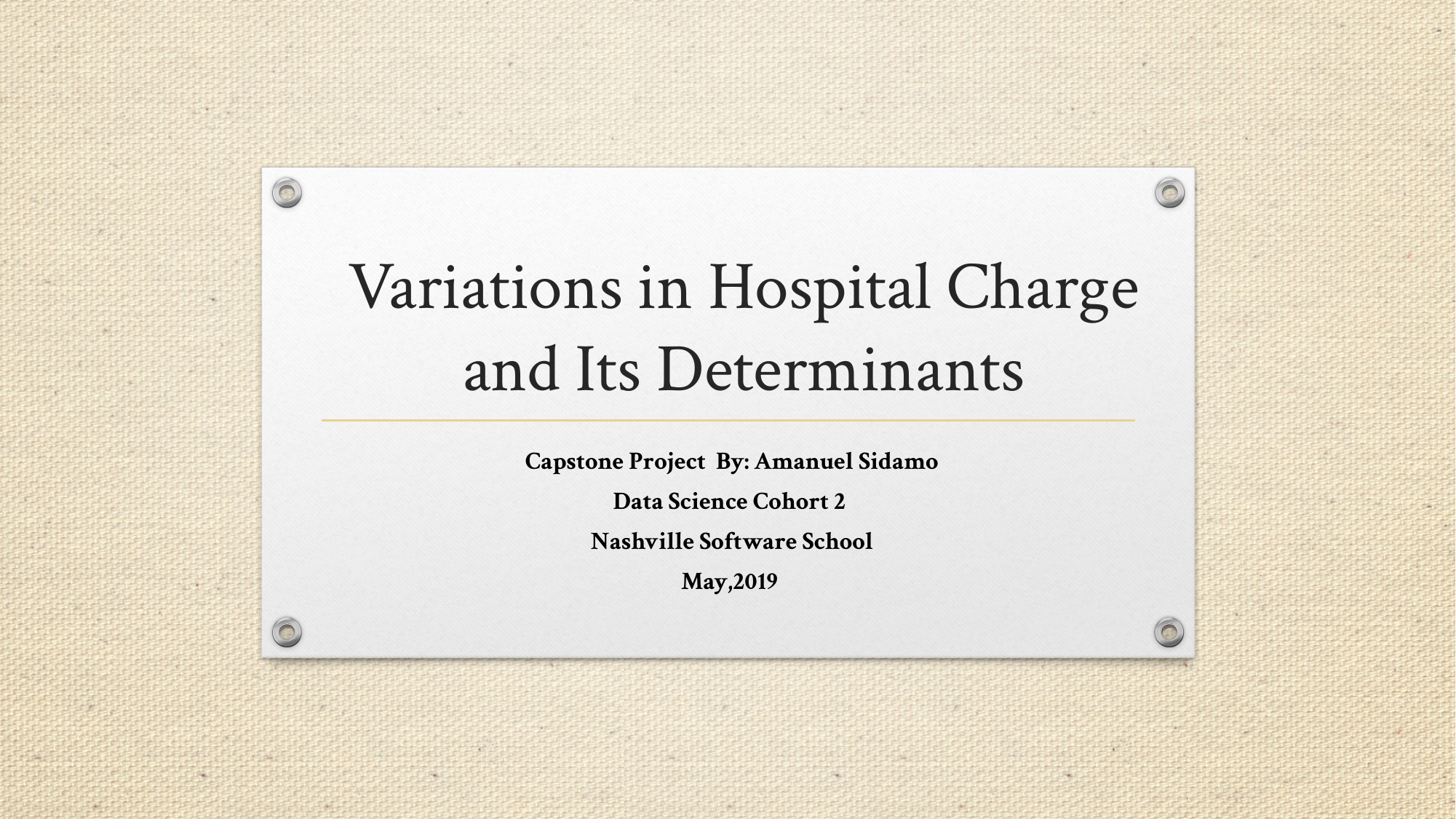

# Variations in Hospital Charge and Its Determinants
Capstone Project  By: Amanuel Sidamo
Data Science Cohort 2
Nashville Software School
May,2019